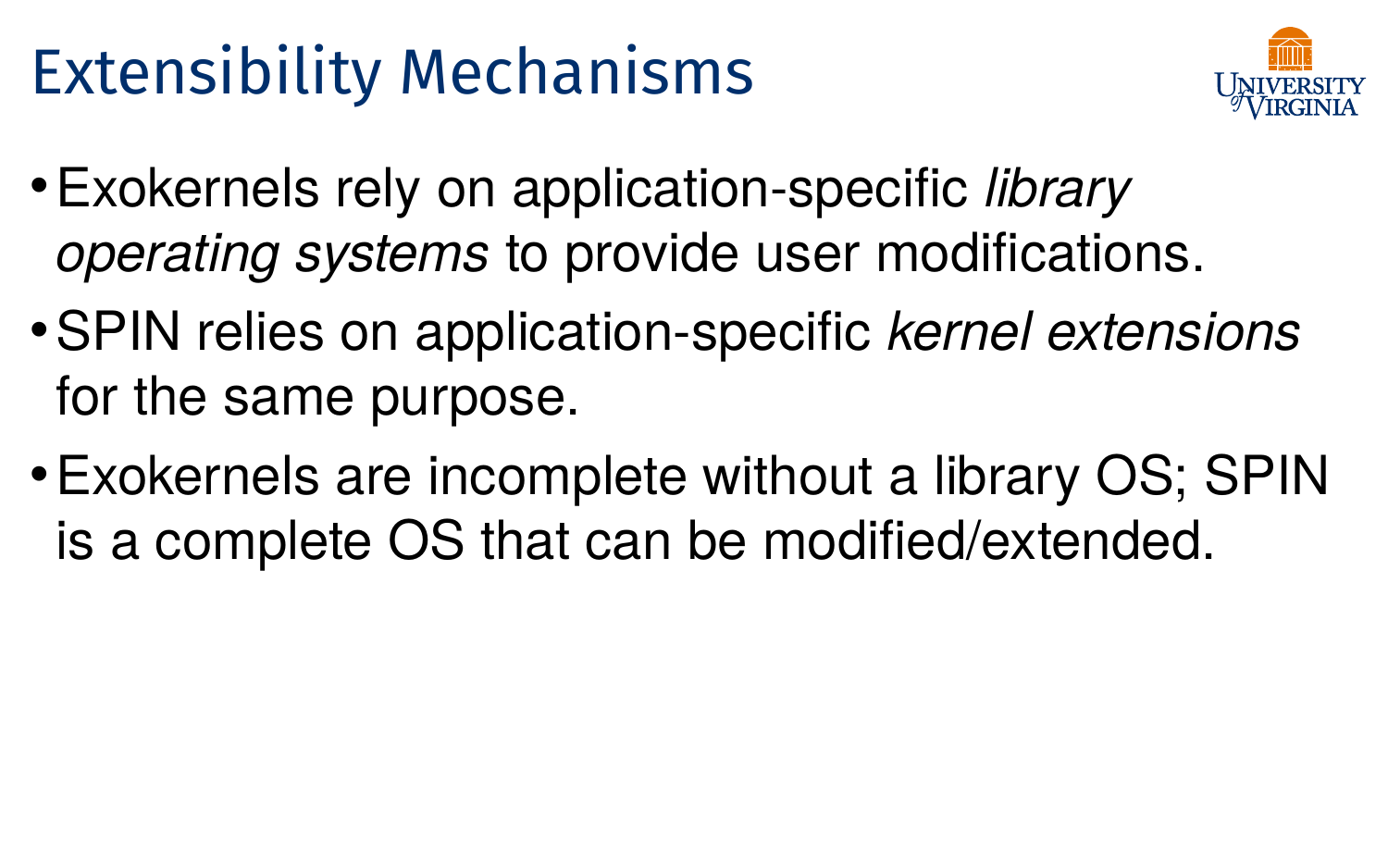

# Extensibility Mechanisms
Exokernels rely on application-specific library operating systems to provide user modifications.
SPIN relies on application-specific kernel extensions for the same purpose.
Exokernels are incomplete without a library OS; SPIN is a complete OS that can be modified/extended.